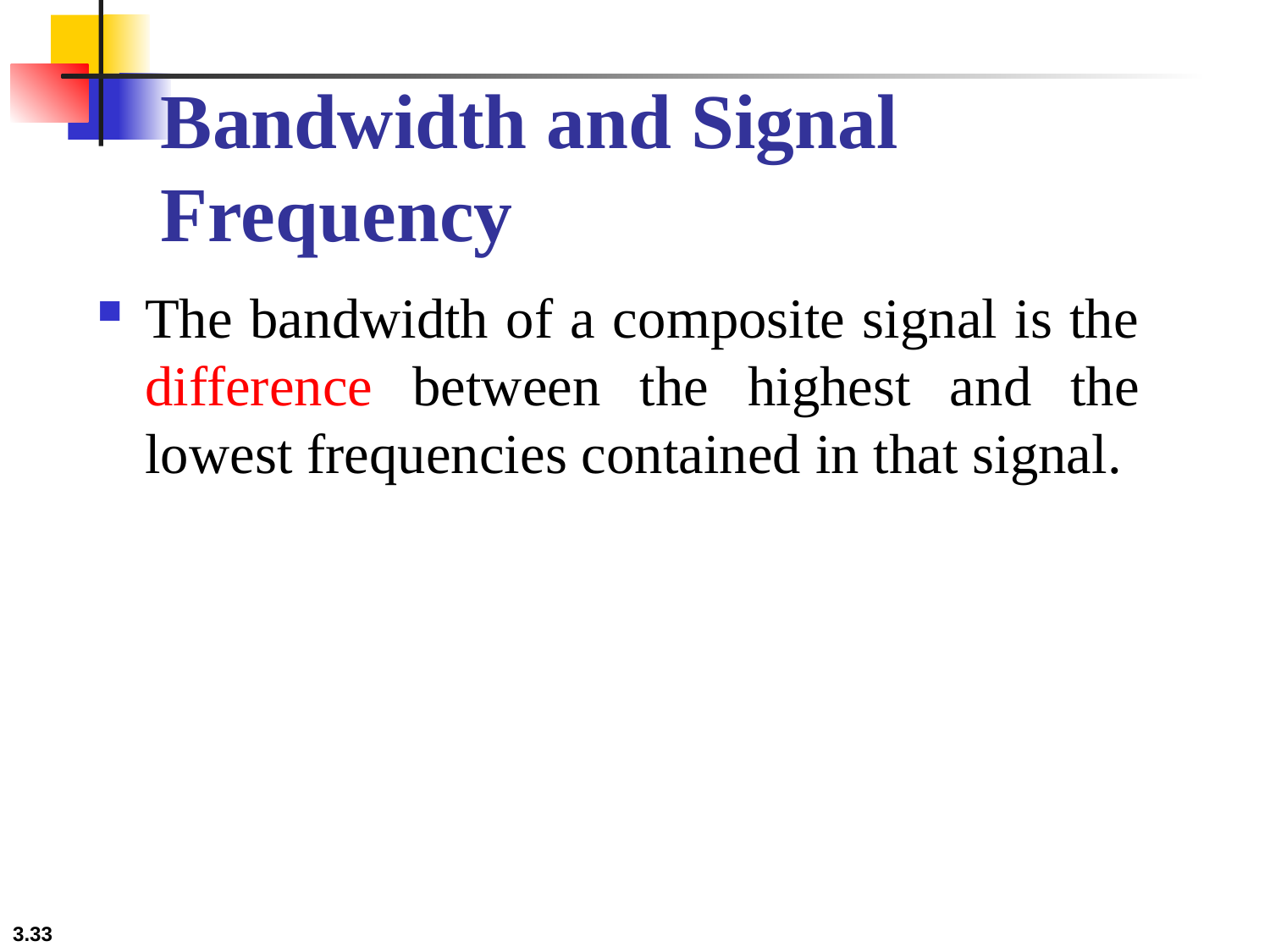

# Bandwidth and Signal Frequency
The bandwidth of a composite signal is the difference between the highest and the lowest frequencies contained in that signal.

3.33